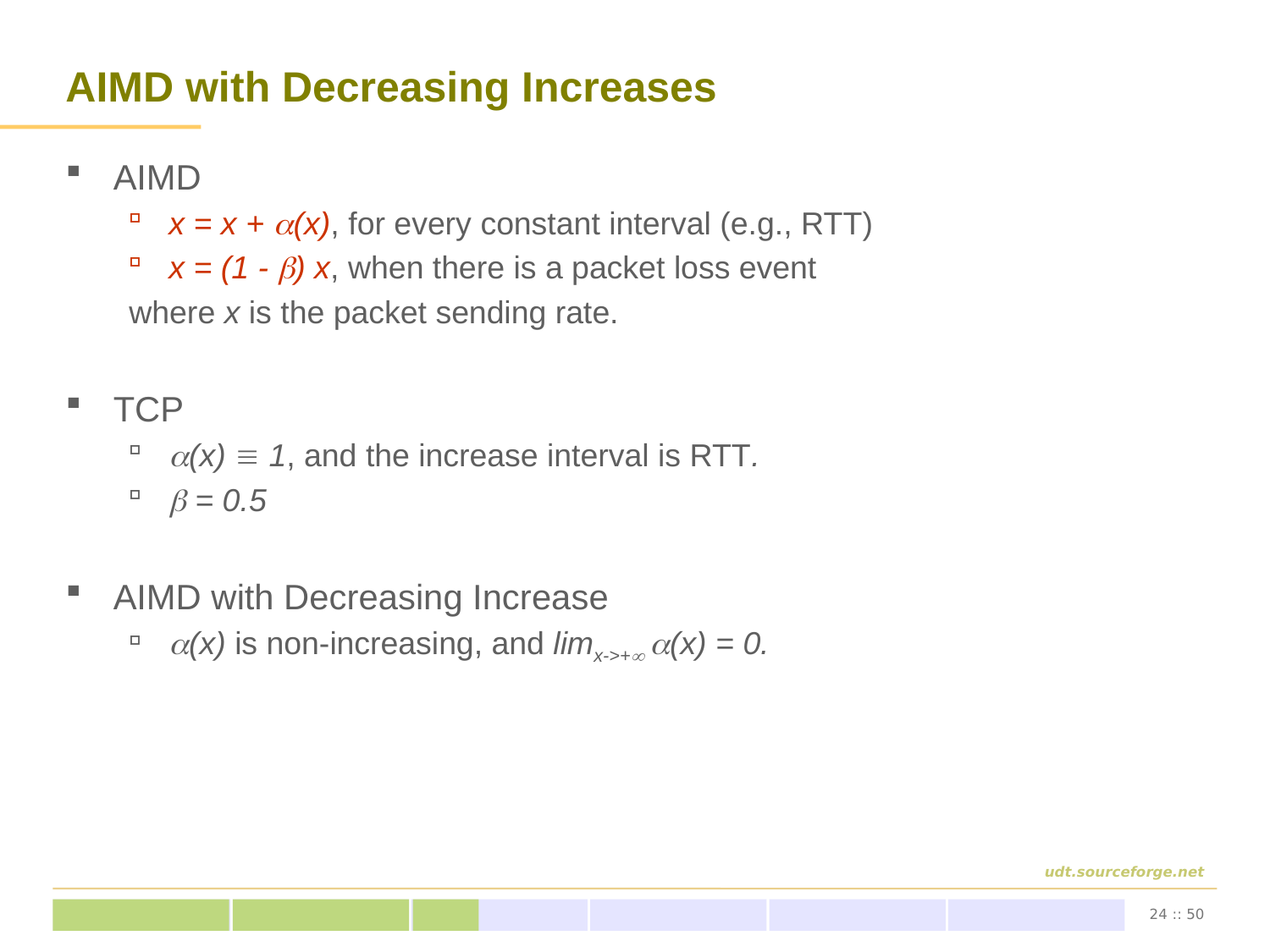

# AIMD with Decreasing Increases
AIMD
x = x + α(x), for every constant interval (e.g., RTT)
x = (1 - β) x, when there is a packet loss event
where x is the packet sending rate.

TCP
α(x) ≡ 1, and the increase interval is RTT.
β = 0.5

AIMD with Decreasing Increase
α(x) is non-increasing, and limx->+∞ α(x) = 0.

24 :: 50